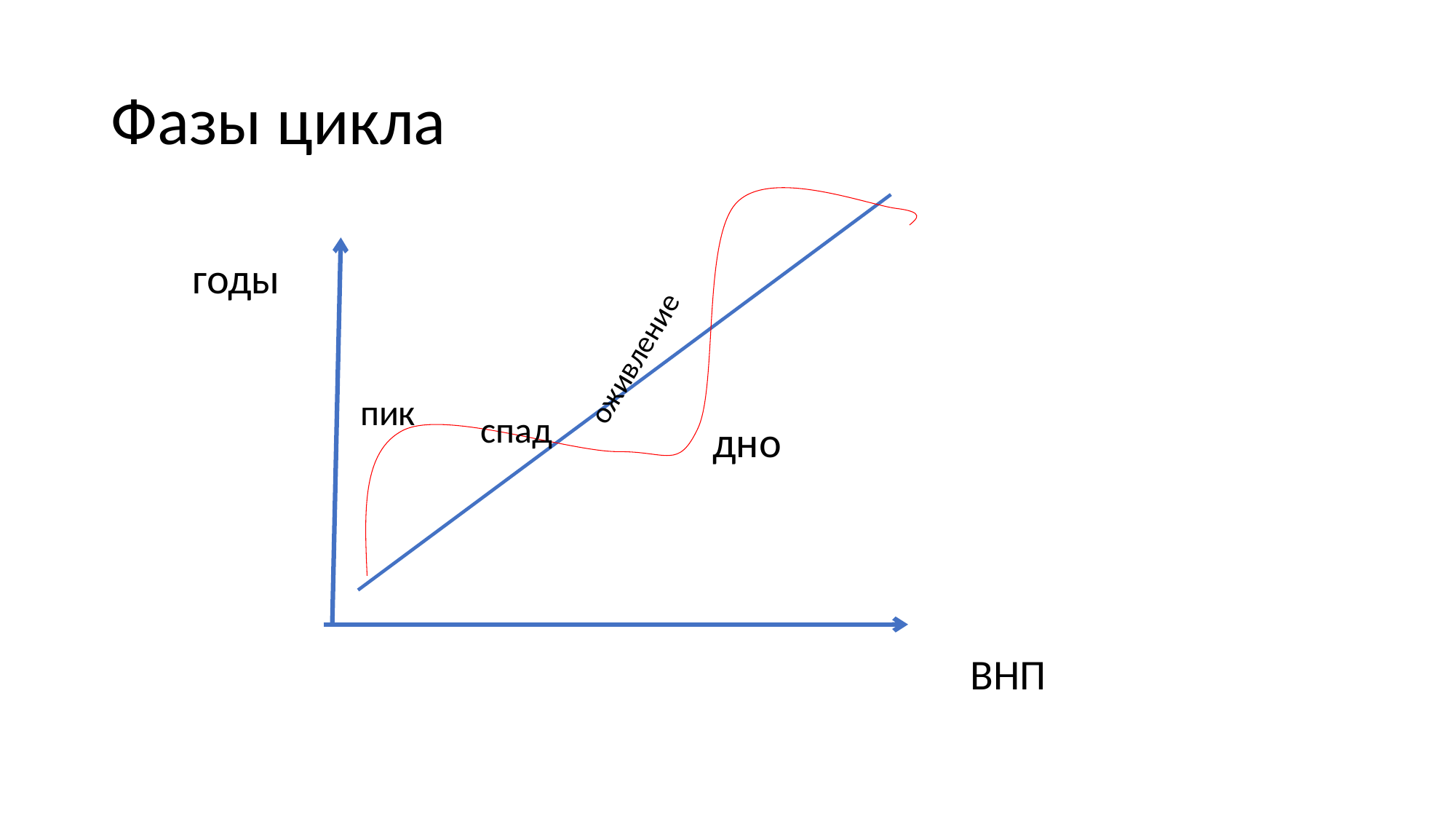

# Фазы цикла

оживление
годы
пик
спад
дно
ВНП